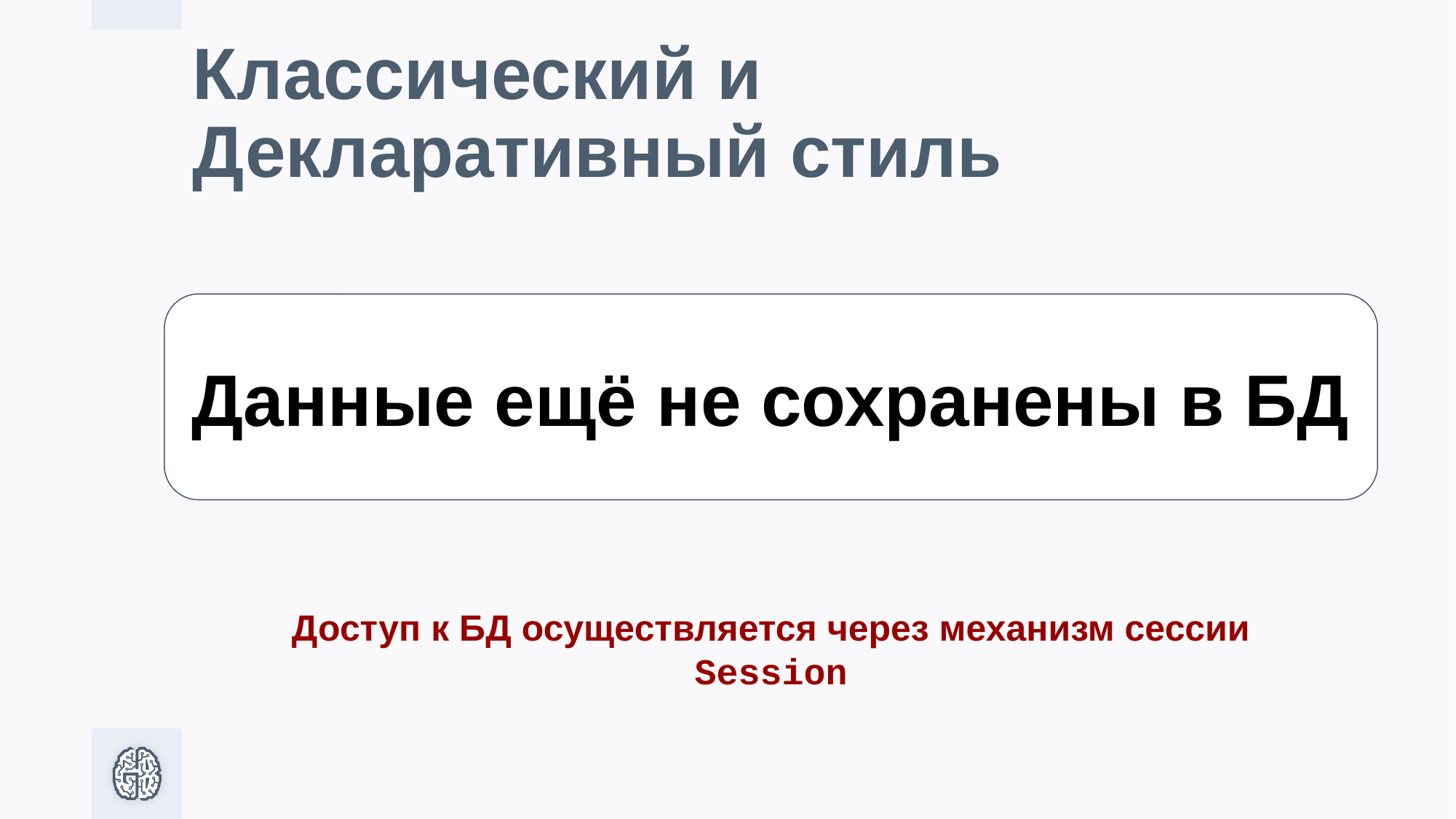

# Классический и Декларативный стиль
Данные ещё не сохранены в БД
Доступ к БД осуществляется через механизм сессии Session